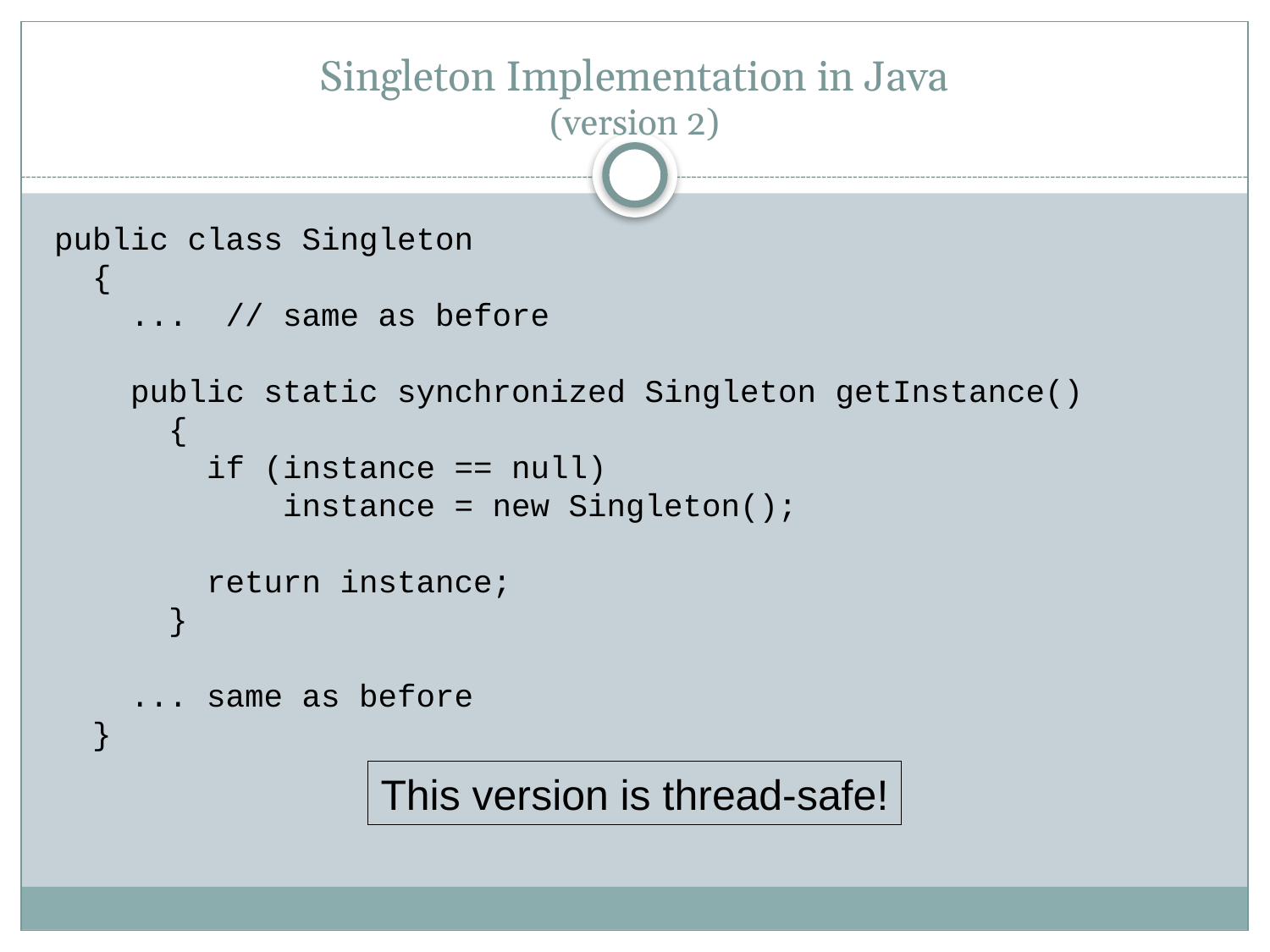

# Singleton Implementation in Java (version 2)
public class Singleton
  {
    ...  // same as before

    public static synchronized Singleton getInstance()
      {
        if (instance == null)
            instance = new Singleton();

        return instance;
      }

    ... same as before
  }
This version is thread-safe!